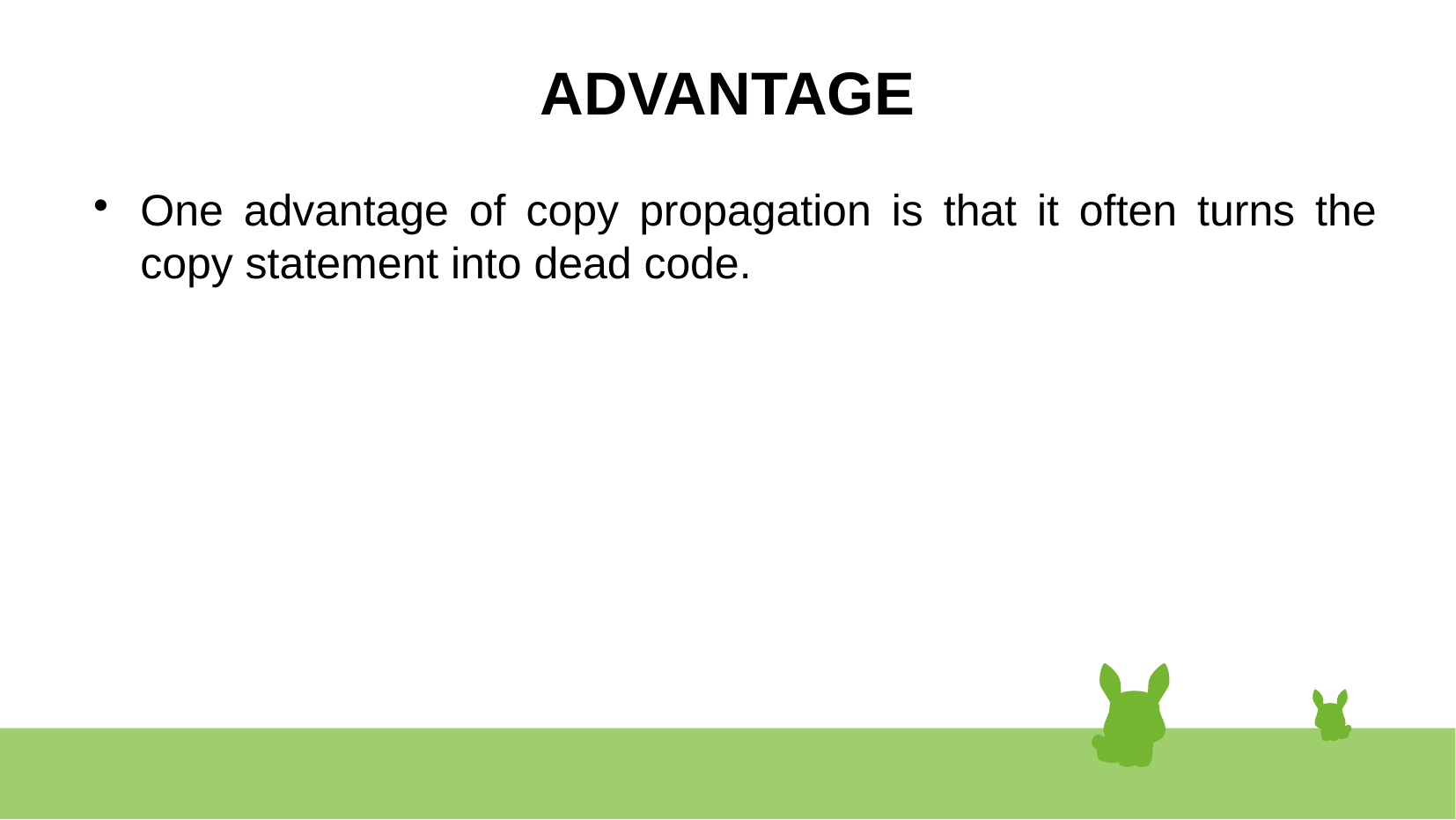

# ADVANTAGE
One advantage of copy propagation is that it often turns the copy statement into dead code.